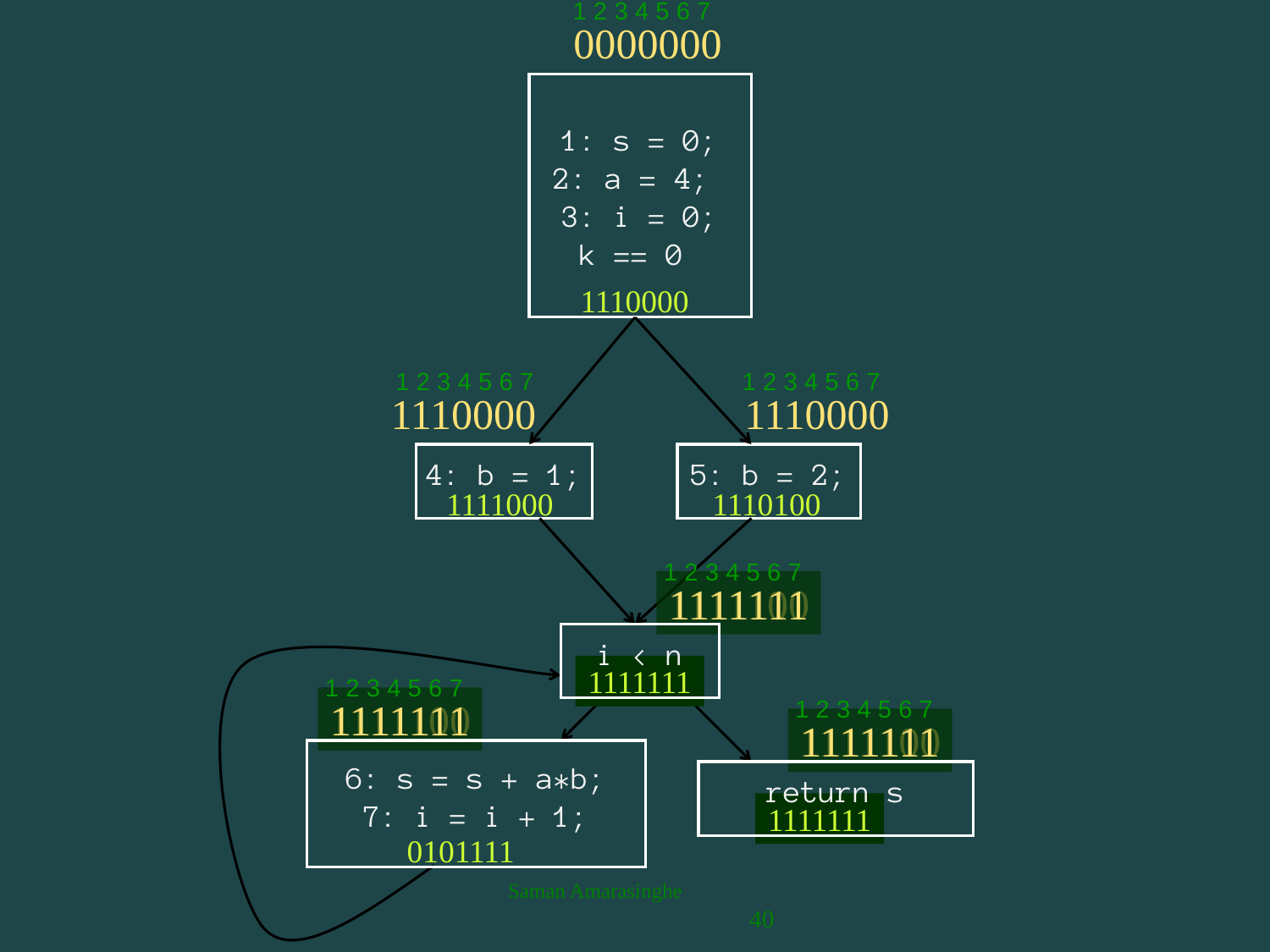

1 2 3 4 5 6 7
0000000
 1: s = 0;
2: a = 4;
3: i = 0;
k == 0
1110000

1 2 3 4 5 6 7
1 2 3 4 5 6 7
1110000
1110000
4: b = 1;

5: b = 2;

1111000
1110100

1 2 3 4 5 6 7
1111100
1111111

i < n

1111111
1111100
1 2 3 4 5 6 7
1111100
1111111
1 2 3 4 5 6 7

1111100
1111111
6: s = s + a*b;
7: i = i + 1;

return s

1111111
1111100
0101111
Saman Amarasinghe         			40			6.035      ©MIT Fall 2006